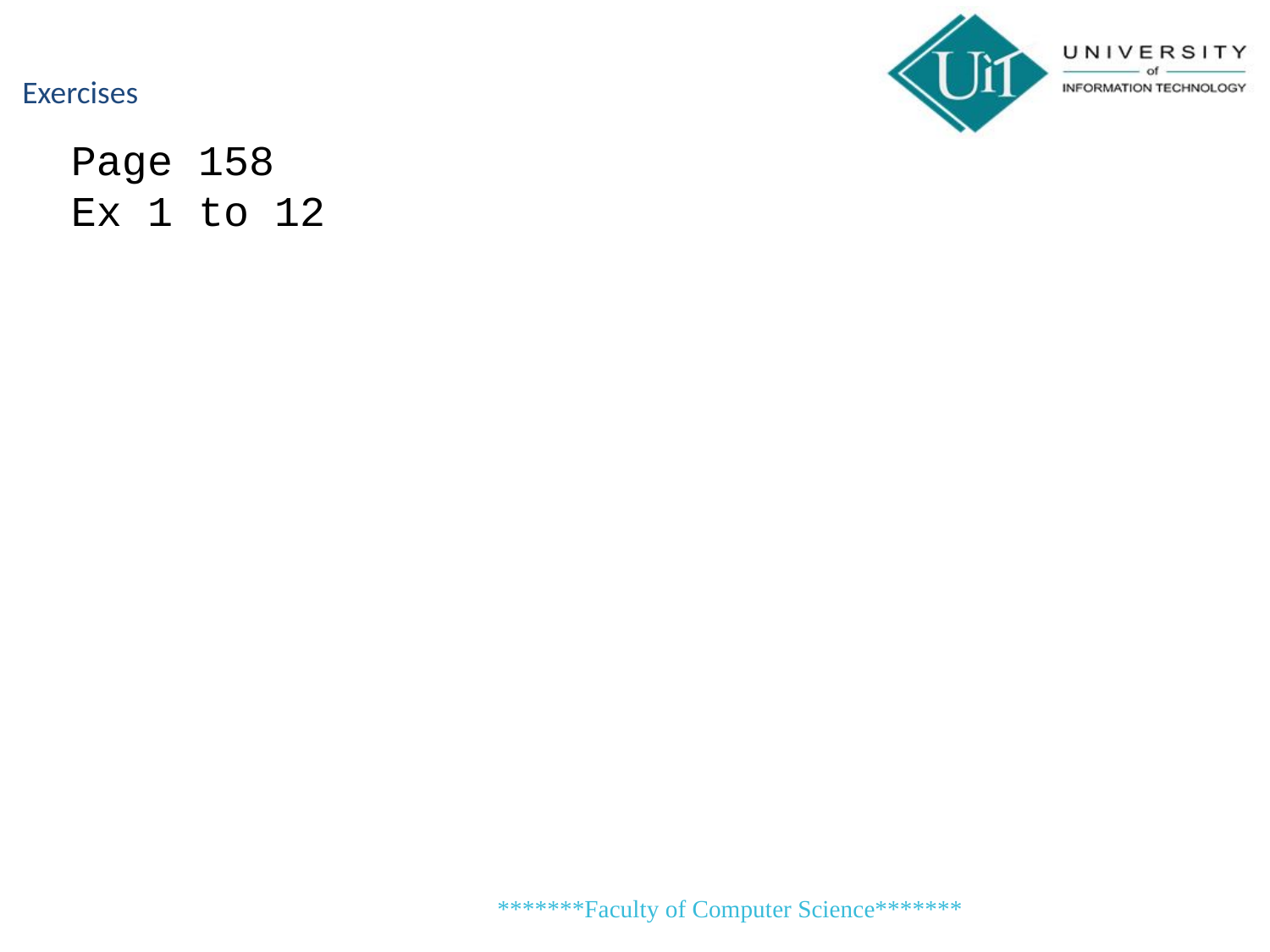

Exercises
Page 158
Ex 1 to 12
*******Faculty of Computer Science*******